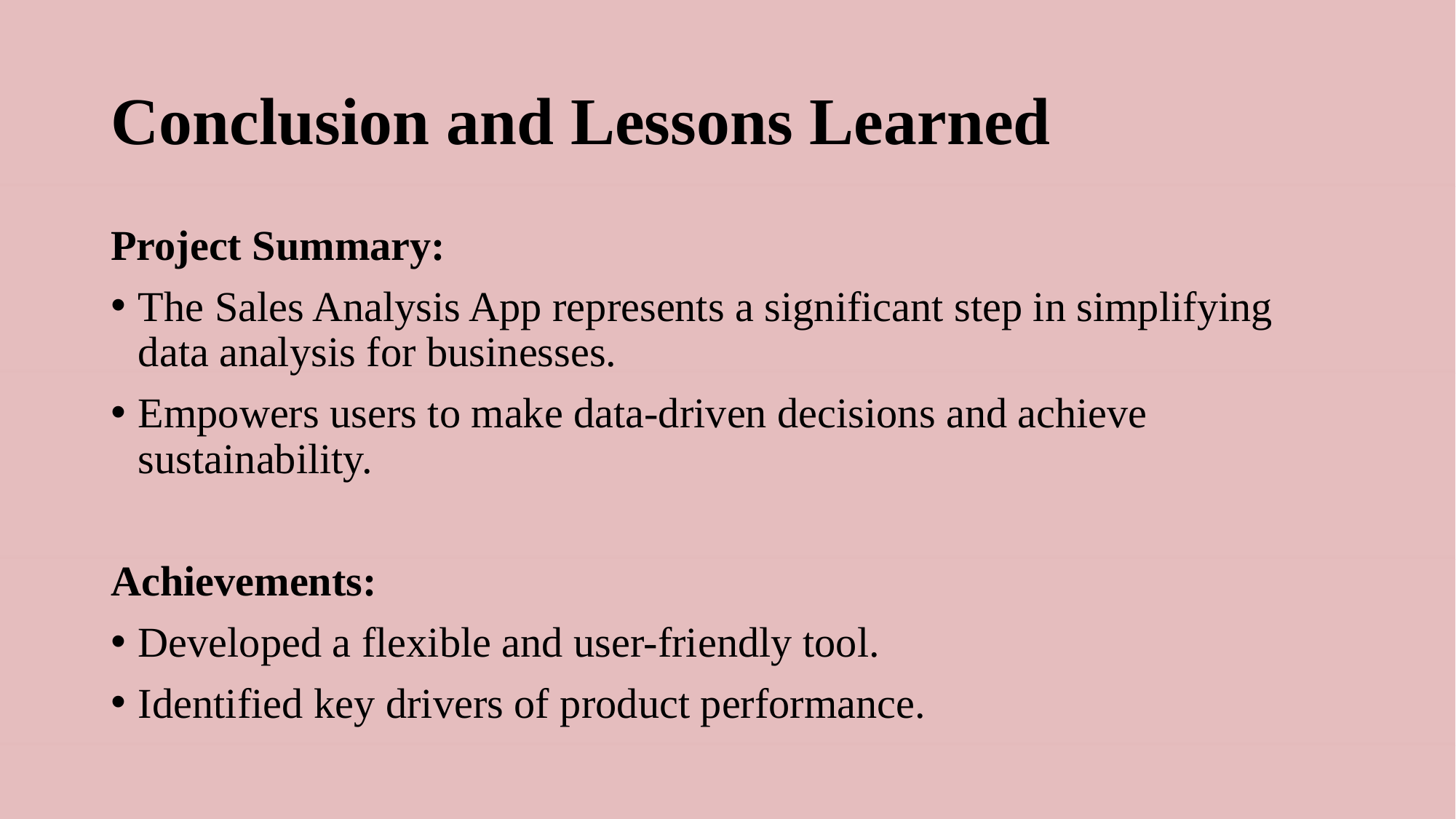

# Conclusion and Lessons Learned
Project Summary:
The Sales Analysis App represents a significant step in simplifying data analysis for businesses.
Empowers users to make data-driven decisions and achieve sustainability.

Achievements:
Developed a flexible and user-friendly tool.
Identified key drivers of product performance.